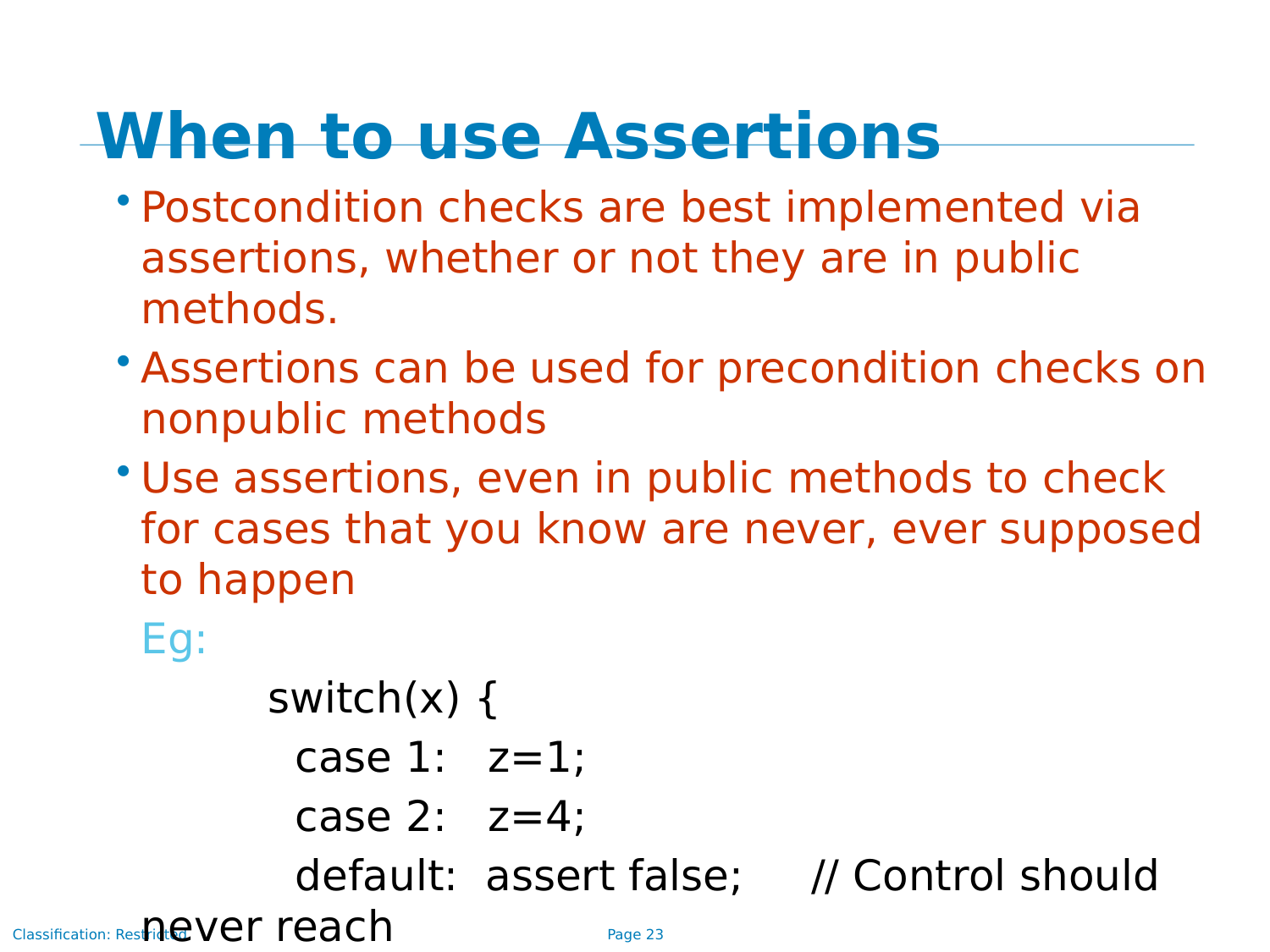

# When to use Assertions
Postcondition checks are best implemented via assertions, whether or not they are in public methods.
Assertions can be used for precondition checks on nonpublic methods
Use assertions, even in public methods to check for cases that you know are never, ever supposed to happen
	Eg:
		switch(x) {
		  case 1:   z=1;
		  case 2:   z=4;
		  default:  assert false;     // Control should never reach
		}